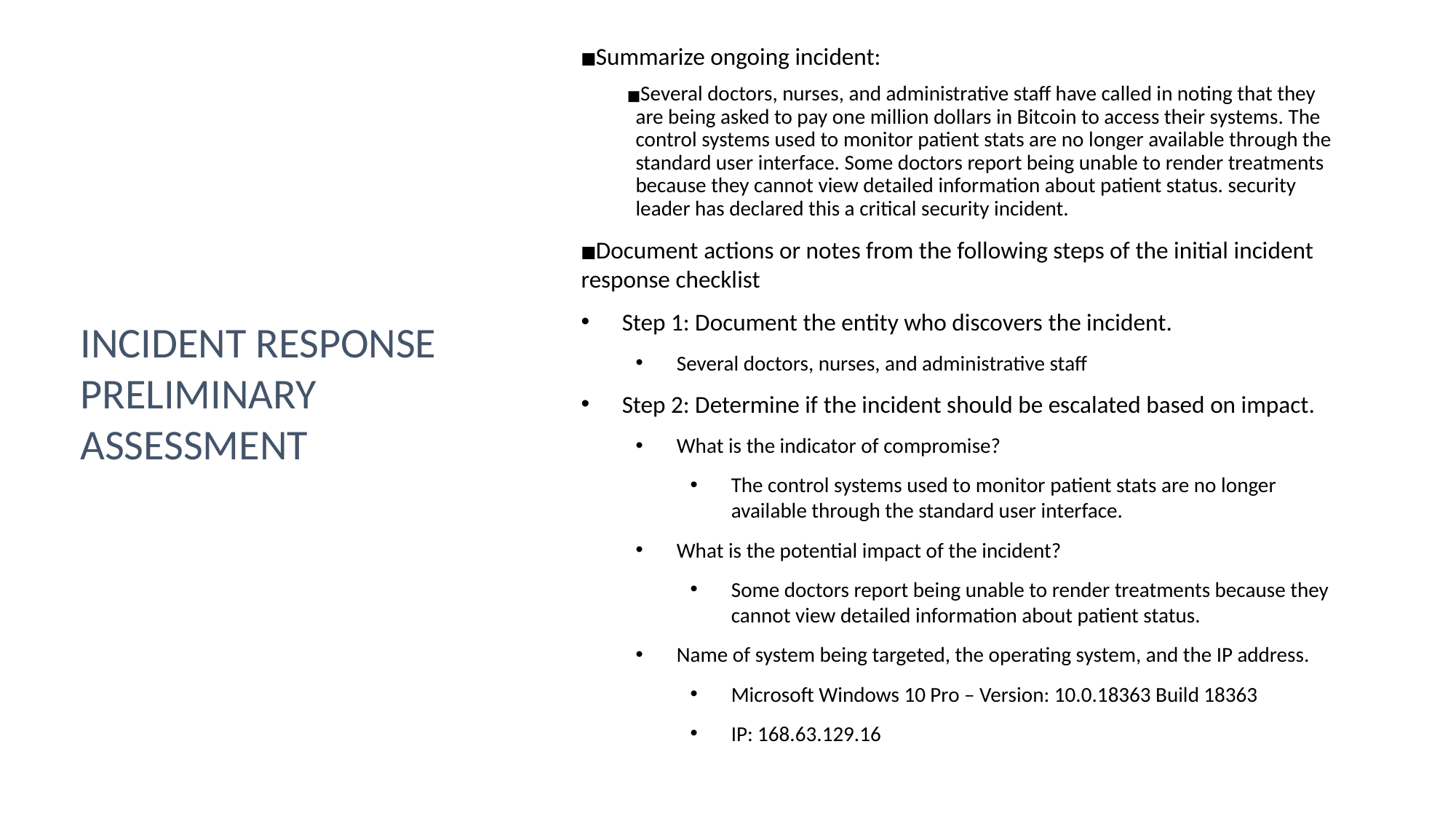

Summarize ongoing incident:
Several doctors, nurses, and administrative staff have called in noting that they are being asked to pay one million dollars in Bitcoin to access their systems. The control systems used to monitor patient stats are no longer available through the standard user interface. Some doctors report being unable to render treatments because they cannot view detailed information about patient status. security leader has declared this a critical security incident.
Document actions or notes from the following steps of the initial incident response checklist
Step 1: Document the entity who discovers the incident.
Several doctors, nurses, and administrative staff
Step 2: Determine if the incident should be escalated based on impact.
What is the indicator of compromise?
The control systems used to monitor patient stats are no longer available through the standard user interface.
What is the potential impact of the incident?
Some doctors report being unable to render treatments because they cannot view detailed information about patient status.
Name of system being targeted, the operating system, and the IP address.
Microsoft Windows 10 Pro – Version: 10.0.18363 Build 18363
IP: 168.63.129.16

# INCIDENT RESPONSE PRELIMINARY ASSESSMENT